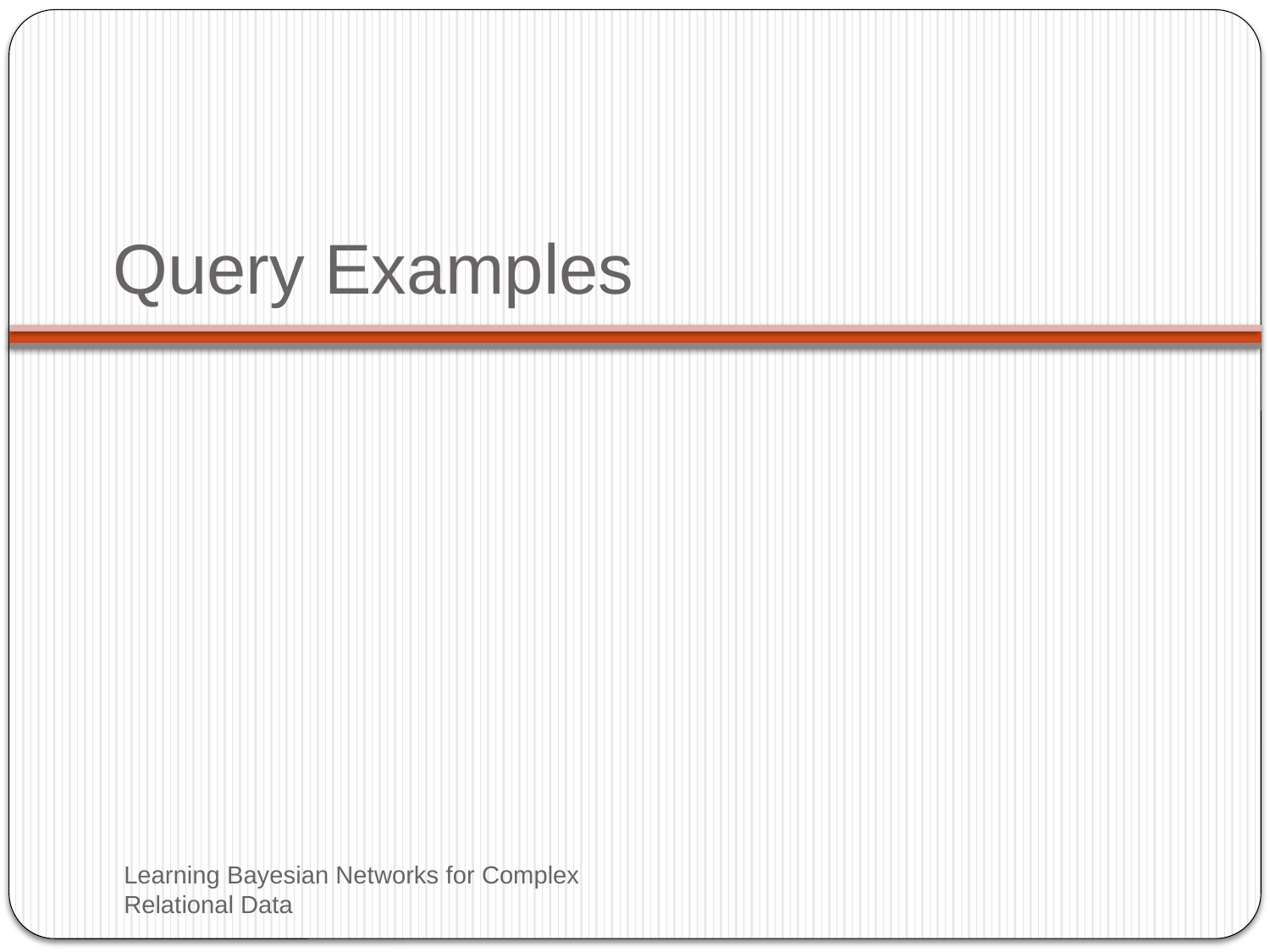

# Query Examples

Learning Bayesian Networks for Complex Relational Data